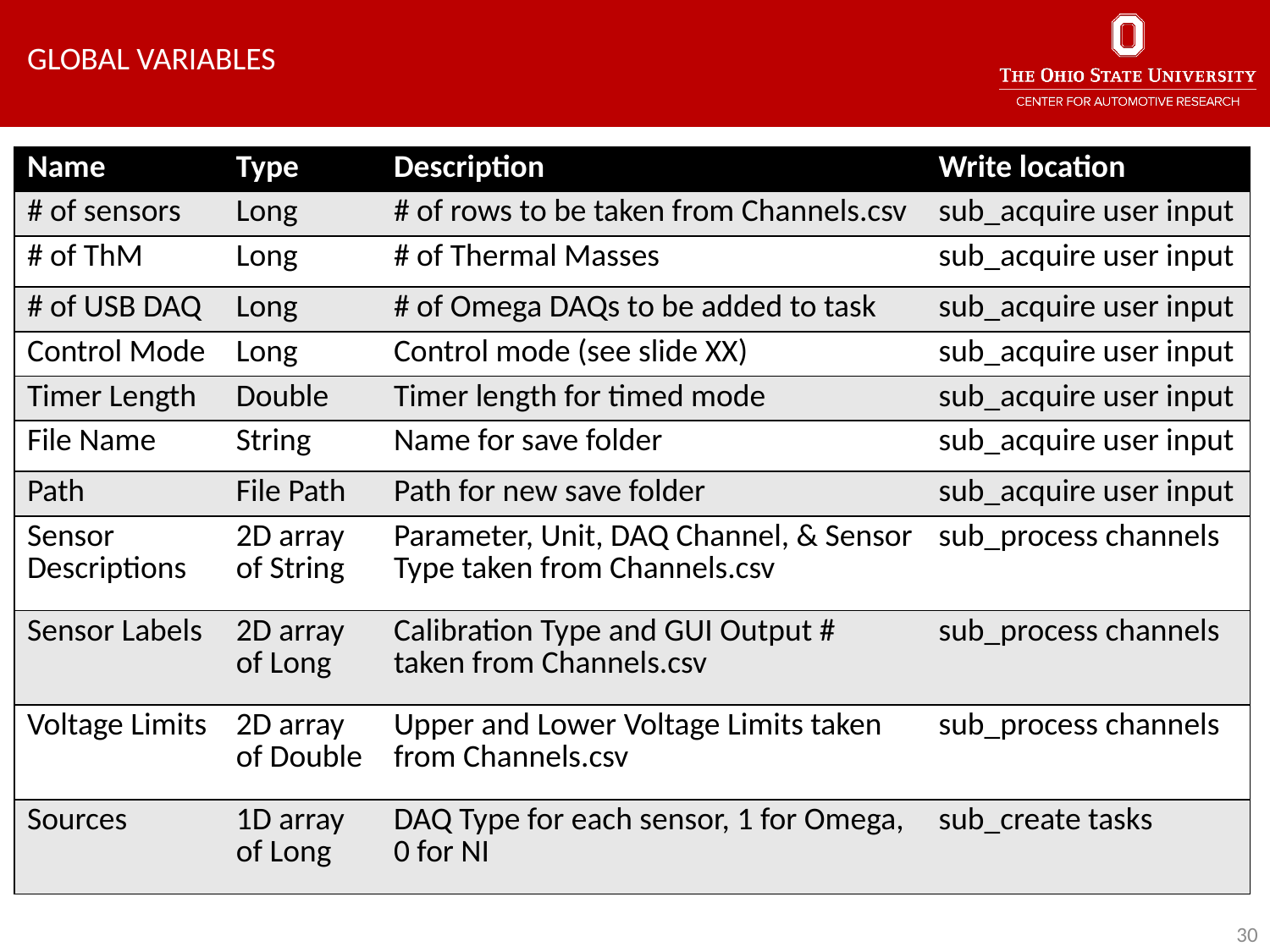

Global Variables
| Name | Type | Description | Write location |
| --- | --- | --- | --- |
| # of sensors | Long | # of rows to be taken from Channels.csv | sub\_acquire user input |
| # of ThM | Long | # of Thermal Masses | sub\_acquire user input |
| # of USB DAQ | Long | # of Omega DAQs to be added to task | sub\_acquire user input |
| Control Mode | Long | Control mode (see slide XX) | sub\_acquire user input |
| Timer Length | Double | Timer length for timed mode | sub\_acquire user input |
| File Name | String | Name for save folder | sub\_acquire user input |
| Path | File Path | Path for new save folder | sub\_acquire user input |
| Sensor Descriptions | 2D array of String | Parameter, Unit, DAQ Channel, & Sensor Type taken from Channels.csv | sub\_process channels |
| Sensor Labels | 2D array of Long | Calibration Type and GUI Output # taken from Channels.csv | sub\_process channels |
| Voltage Limits | 2D array of Double | Upper and Lower Voltage Limits taken from Channels.csv | sub\_process channels |
| Sources | 1D array of Long | DAQ Type for each sensor, 1 for Omega, 0 for NI | sub\_create tasks |
30